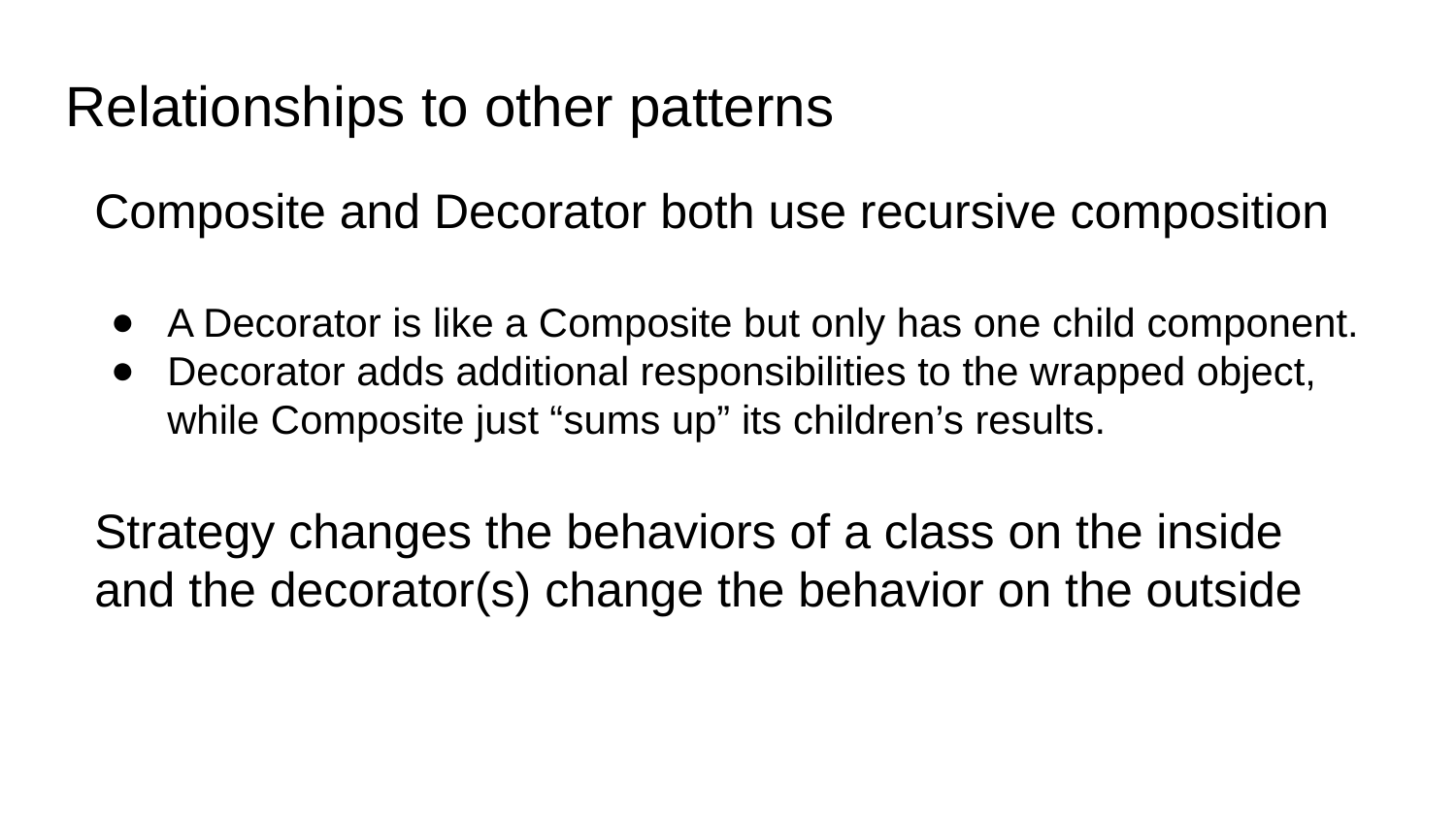

# Relationships to other patterns
Composite and Decorator both use recursive composition

A Decorator is like a Composite but only has one child component.
Decorator adds additional responsibilities to the wrapped object, while Composite just “sums up” its children’s results.

Strategy changes the behaviors of a class on the inside and the decorator(s) change the behavior on the outside